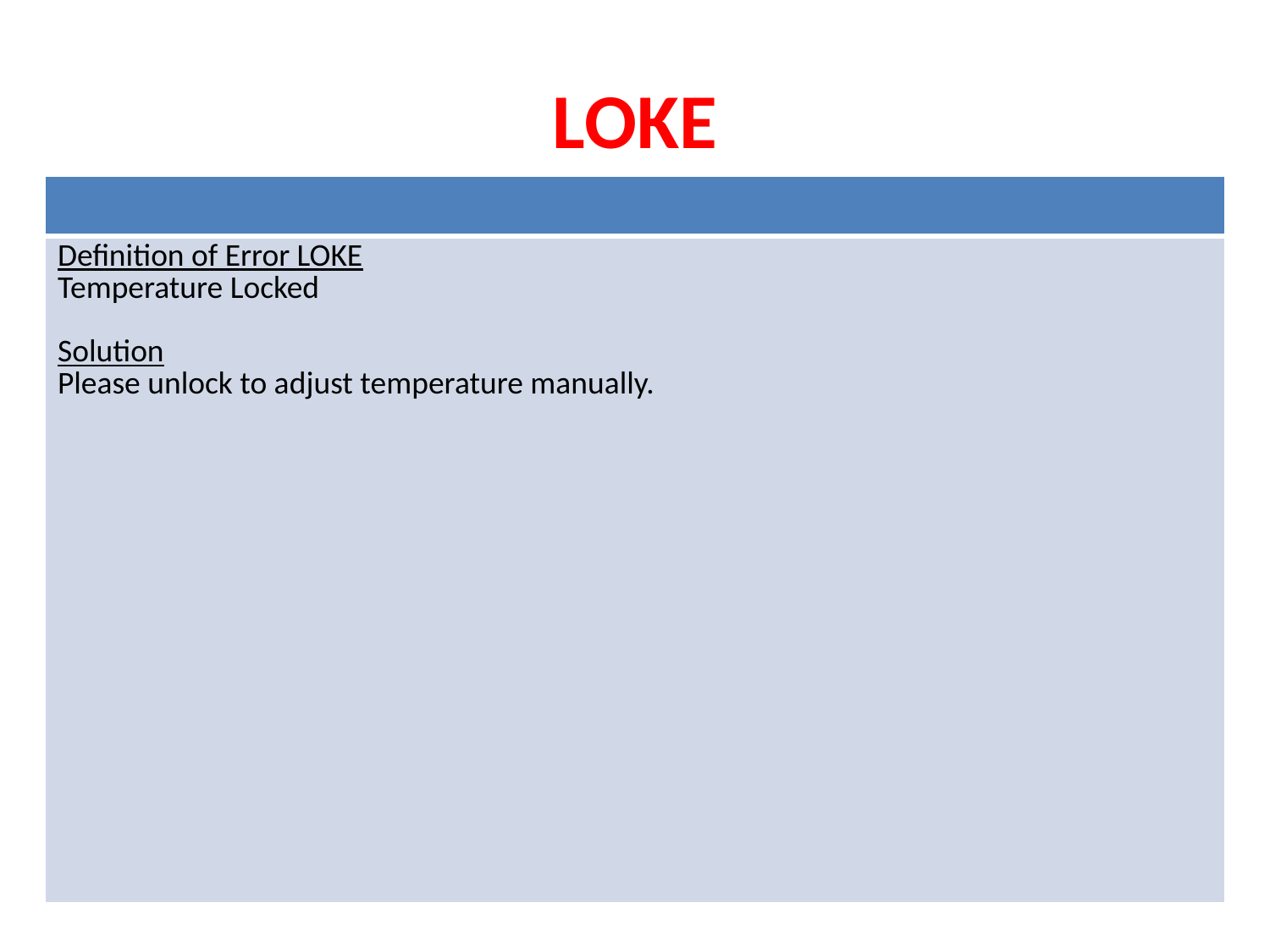

# LOKE
|  |
| --- |
| Definition of Error LOKE Temperature Locked Solution Please unlock to adjust temperature manually. |